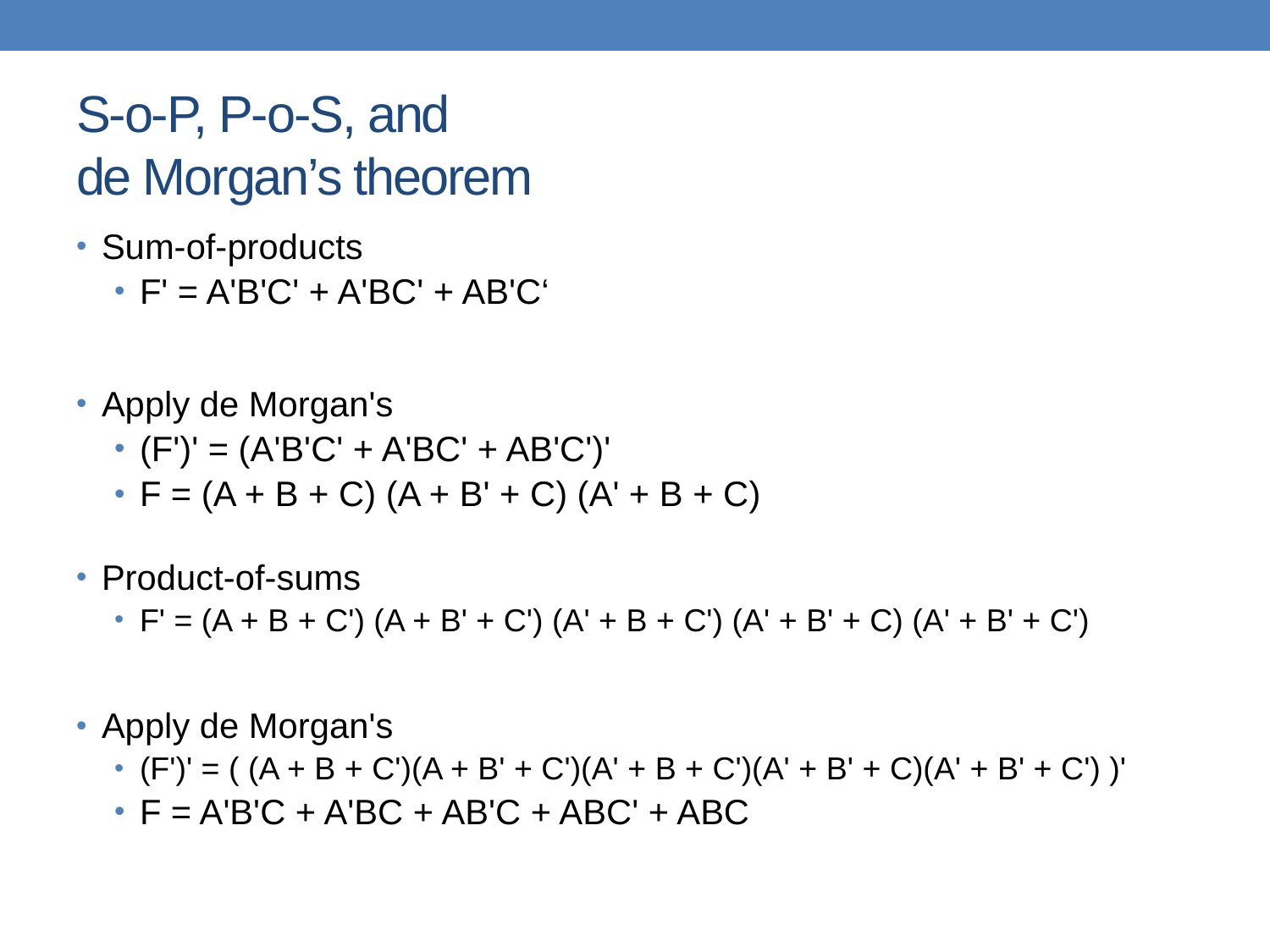

# S-o-P, P-o-S, and de Morgan’s theorem
Sum-of-products
F' = A'B'C' + A'BC' + AB'C‘

Apply de Morgan's
(F')' = (A'B'C' + A'BC' + AB'C')'
F = (A + B + C) (A + B' + C) (A' + B + C)
Product-of-sums
F' = (A + B + C') (A + B' + C') (A' + B + C') (A' + B' + C) (A' + B' + C')

Apply de Morgan's
(F')' = ( (A + B + C')(A + B' + C')(A' + B + C')(A' + B' + C)(A' + B' + C') )'
F = A'B'C + A'BC + AB'C + ABC' + ABC